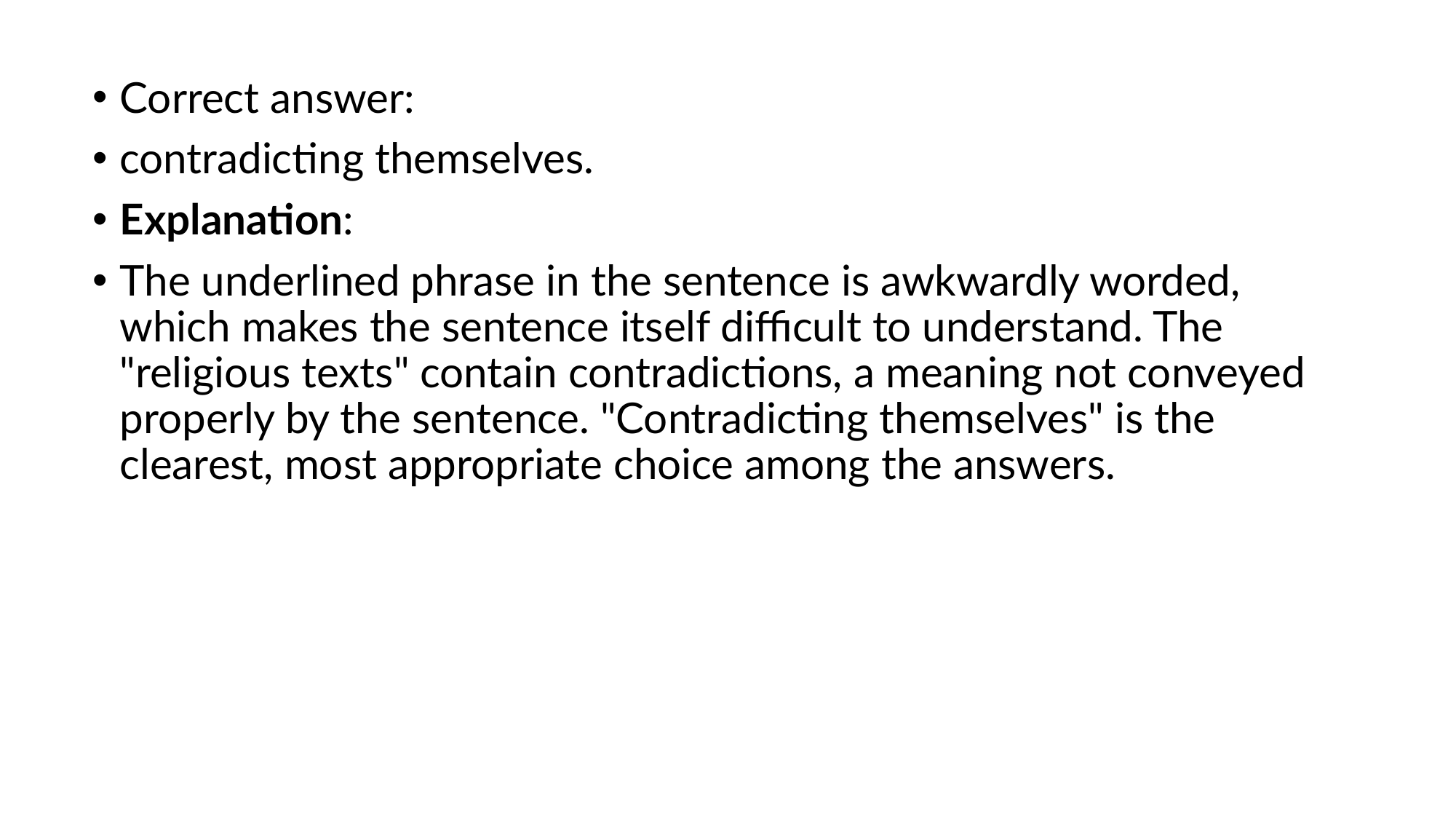

Correct answer:
contradicting themselves.
Explanation:
The underlined phrase in the sentence is awkwardly worded, which makes the sentence itself difficult to understand. The "religious texts" contain contradictions, a meaning not conveyed properly by the sentence. "Contradicting themselves" is the clearest, most appropriate choice among the answers.